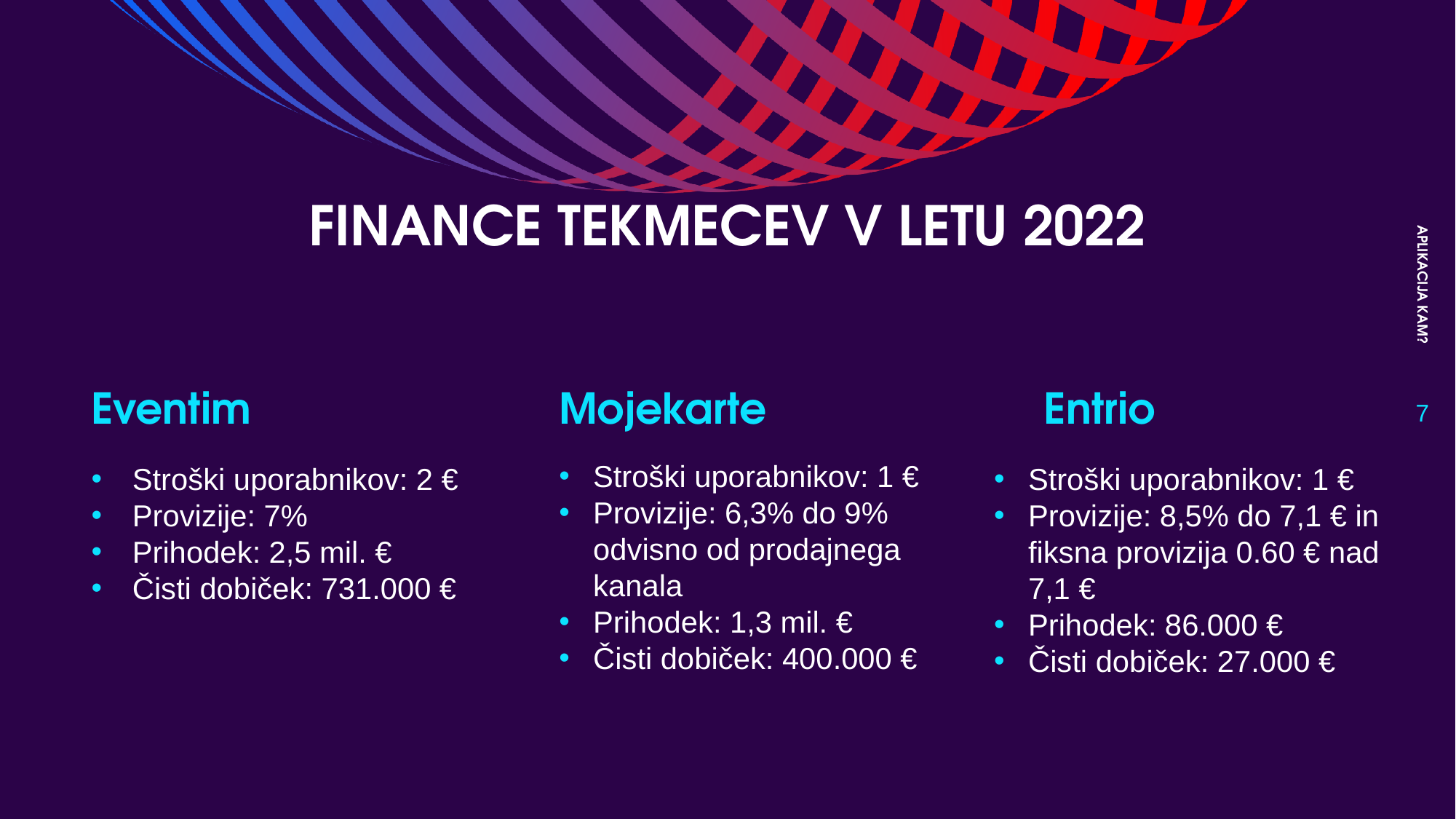

APLIKACIJA KAM?
# FINANCE TEKMECEV V LETU 2022
Eventim
Mojekarte
Entrio
7
Stroški uporabnikov: 1 €
Provizije: 6,3% do 9% odvisno od prodajnega kanala
Prihodek: 1,3 mil. €
Čisti dobiček: 400.000 €
Stroški uporabnikov: 2 €
Provizije: 7%
Prihodek: 2,5 mil. €
Čisti dobiček: 731.000 €
Stroški uporabnikov: 1 €
Provizije: 8,5% do 7,1 € in fiksna provizija 0.60 € nad 7,1 €
Prihodek: 86.000 €
Čisti dobiček: 27.000 €